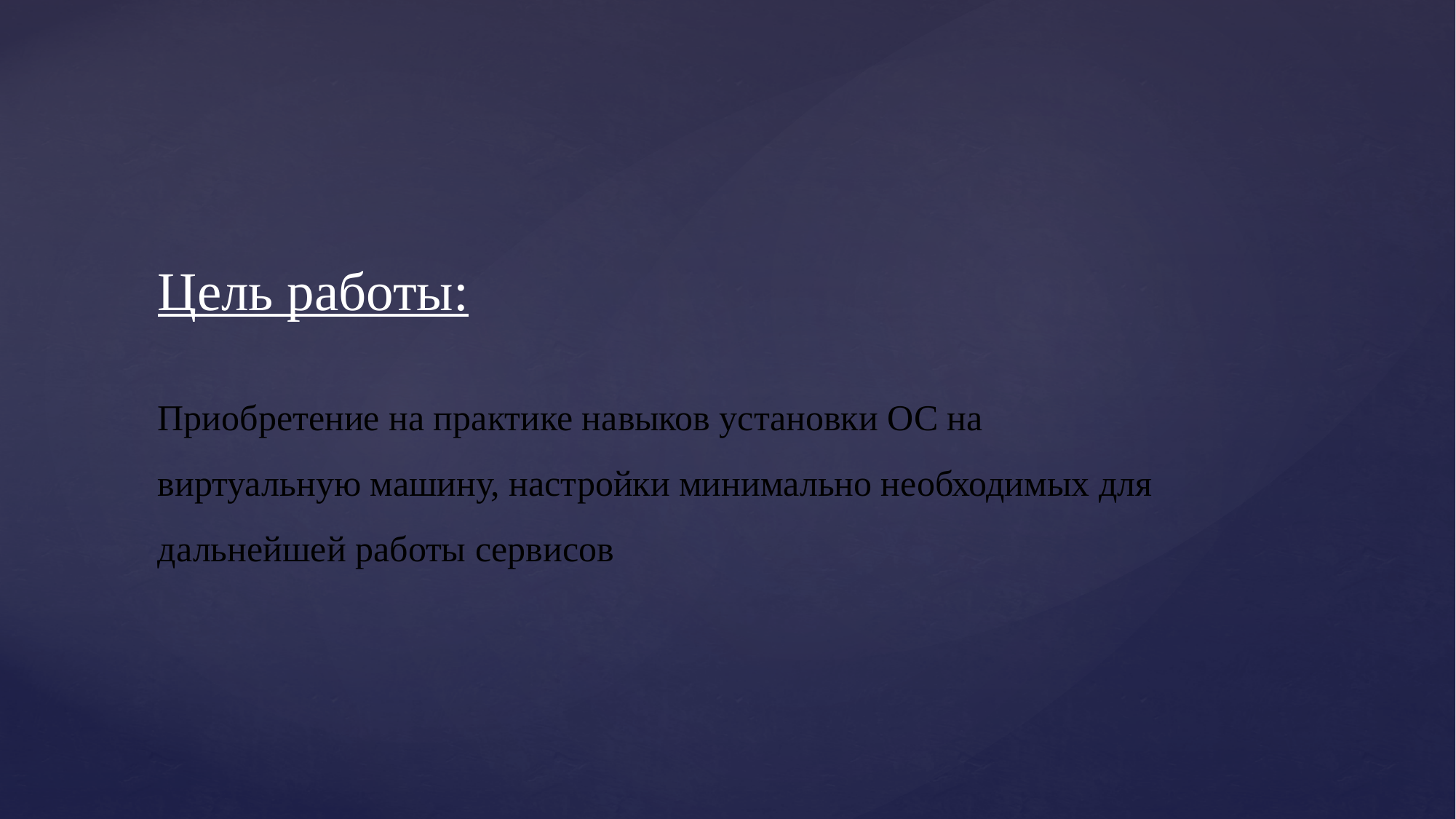

Цель работы:
Приобретение на практике навыков установки ОС на виртуальную машину, настройки минимально необходимых для дальнейшей работы сервисов